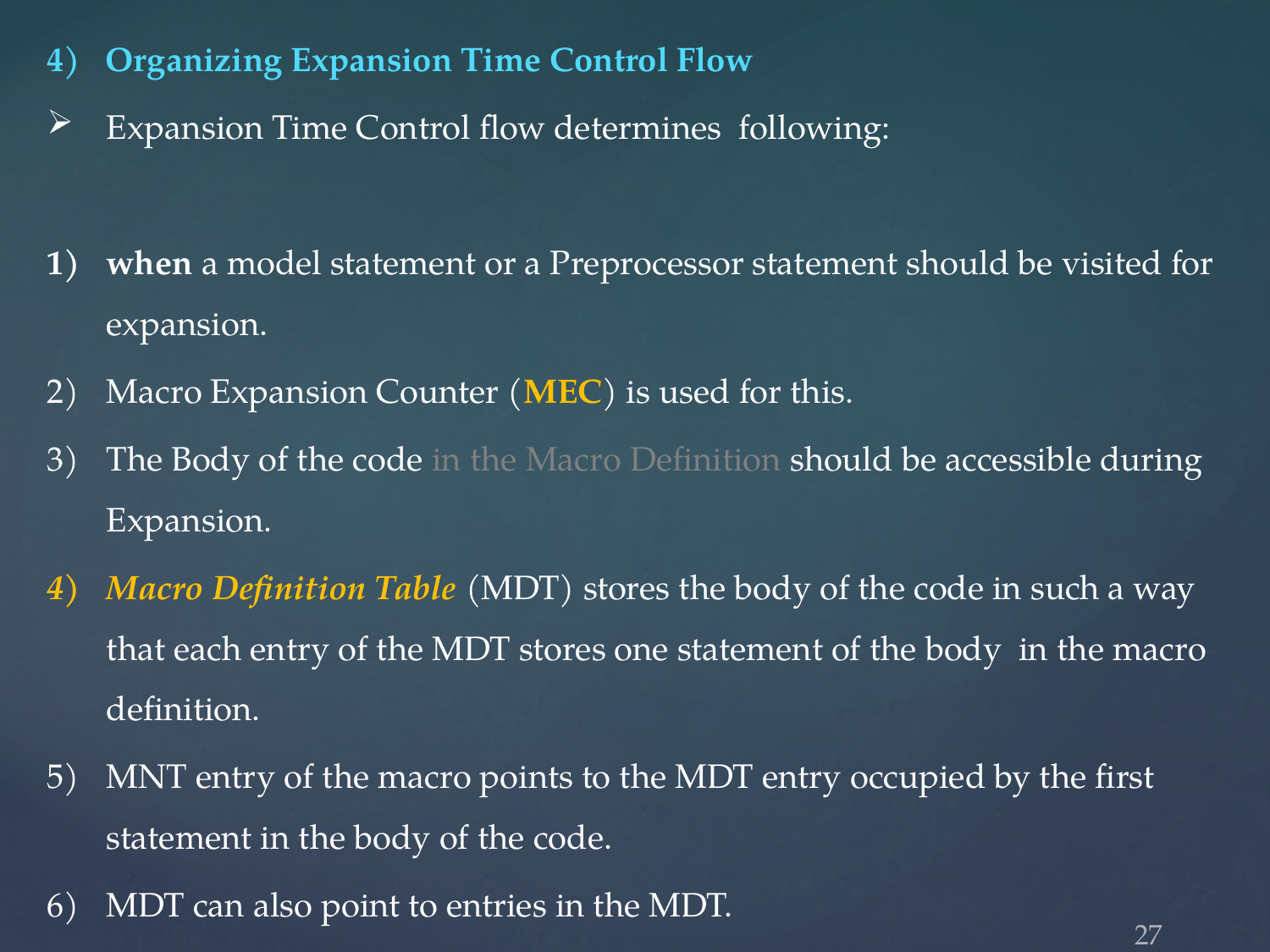

4)   Organizing Expansion Time Control Flow
Expansion Time Control flow determines  following:

when a model statement or a Preprocessor statement should be visited for expansion.
Macro Expansion Counter (MEC) is used for this.
The Body of the code in the Macro Definition should be accessible during Expansion.
Macro Definition Table (MDT) stores the body of the code in such a way that each entry of the MDT stores one statement of the body  in the macro definition.
MNT entry of the macro points to the MDT entry occupied by the first statement in the body of the code.
MDT can also point to entries in the MDT.
#
27